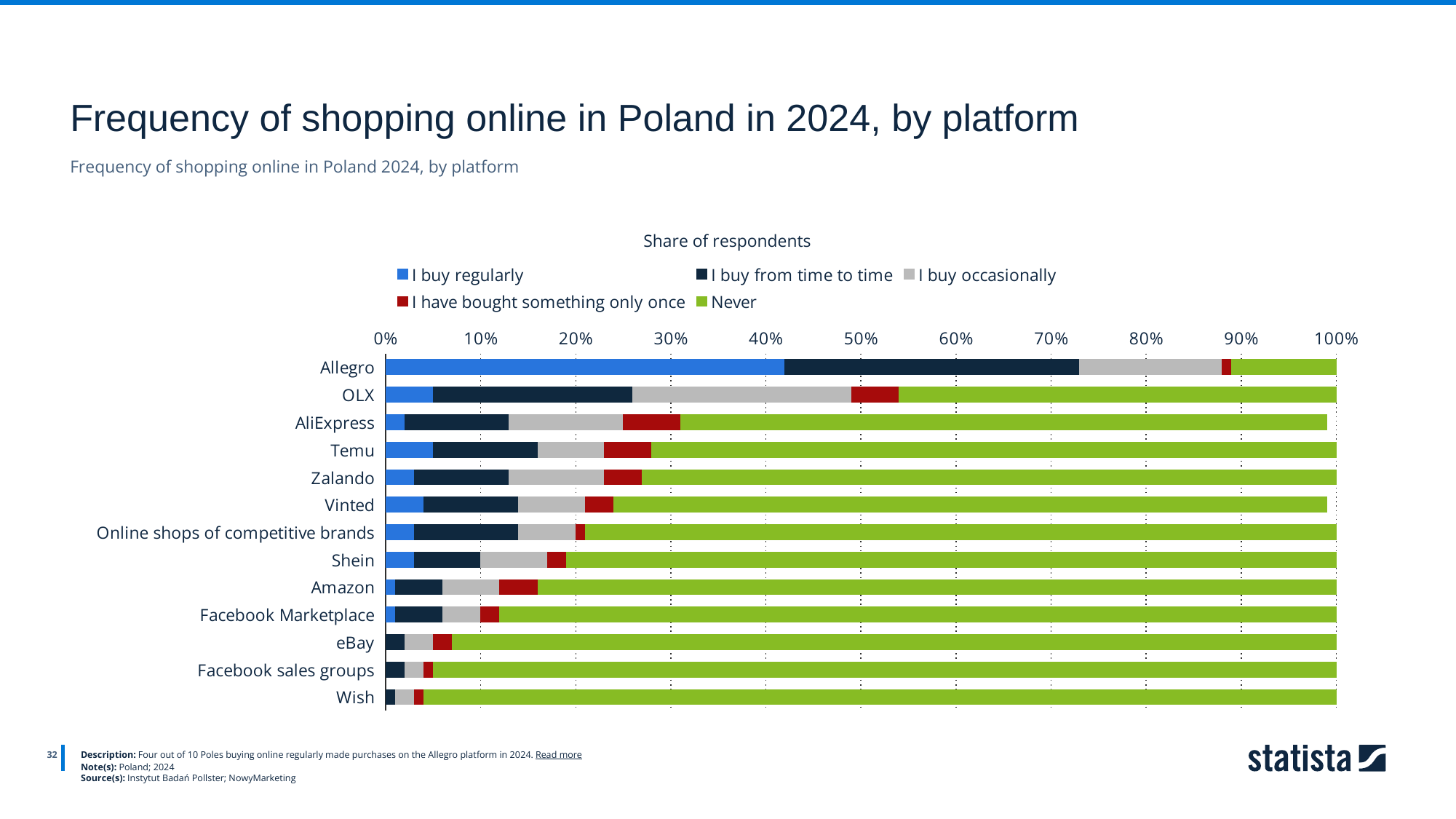

Frequency of shopping online in Poland in 2024, by platform
Frequency of shopping online in Poland 2024, by platform
Share of respondents

### Chart

| Category | I buy regularly | I buy from time to time | I buy occasionally | I have bought something only once | Never |
|---|---|---|---|---|---|
| Allegro | 0.42 | 0.31 | 0.15 | 0.01 | 0.11 |
| OLX | 0.05 | 0.21 | 0.23 | 0.05 | 0.47 |
| AliExpress | 0.02 | 0.11 | 0.12 | 0.06 | 0.68 |
| Temu | 0.05 | 0.11 | 0.07 | 0.05 | 0.72 |
| Zalando | 0.03 | 0.1 | 0.1 | 0.04 | 0.74 |
| Vinted | 0.04 | 0.1 | 0.07 | 0.03 | 0.75 |
| Online shops of competitive brands | 0.03 | 0.11 | 0.06 | 0.01 | 0.79 |
| Shein | 0.03 | 0.07 | 0.07 | 0.02 | 0.81 |
| Amazon | 0.01 | 0.05 | 0.06 | 0.04 | 0.84 |
| Facebook Marketplace | 0.01 | 0.05 | 0.04 | 0.02 | 0.88 |
| eBay | 0.0 | 0.02 | 0.03 | 0.02 | 0.93 |
| Facebook sales groups | 0.0 | 0.02 | 0.02 | 0.01 | 0.95 |
| Wish | 0.0 | 0.01 | 0.02 | 0.01 | 0.96 |
32
Description: Four out of 10 Poles buying online regularly made purchases on the Allegro platform in 2024. Read more
Note(s): Poland; 2024
Source(s): Instytut Badań Pollster; NowyMarketing